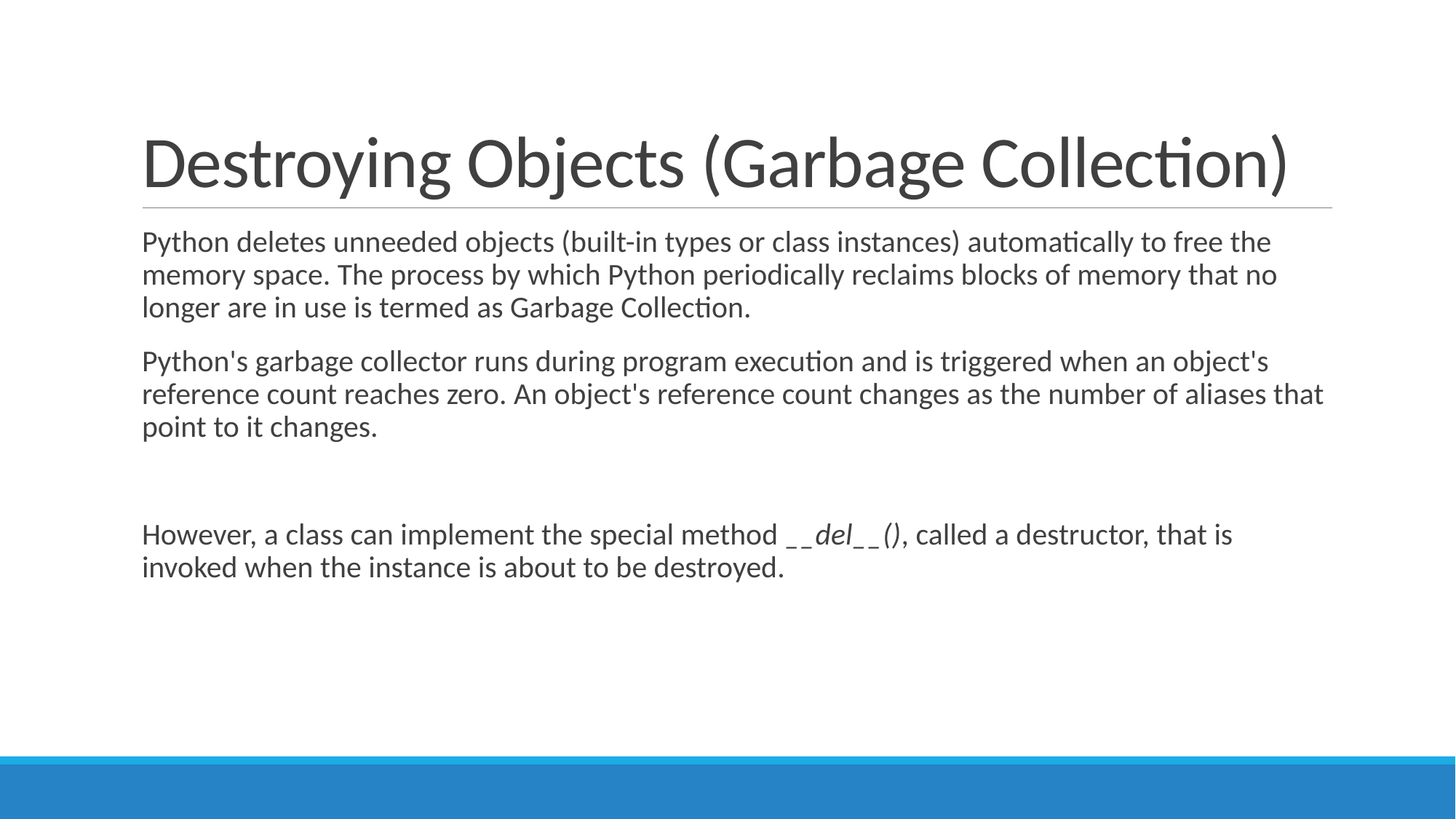

# Destroying Objects (Garbage Collection)
Python deletes unneeded objects (built-in types or class instances) automatically to free the memory space. The process by which Python periodically reclaims blocks of memory that no longer are in use is termed as Garbage Collection.
Python's garbage collector runs during program execution and is triggered when an object's reference count reaches zero. An object's reference count changes as the number of aliases that point to it changes.

However, a class can implement the special method __del__(), called a destructor, that is invoked when the instance is about to be destroyed.